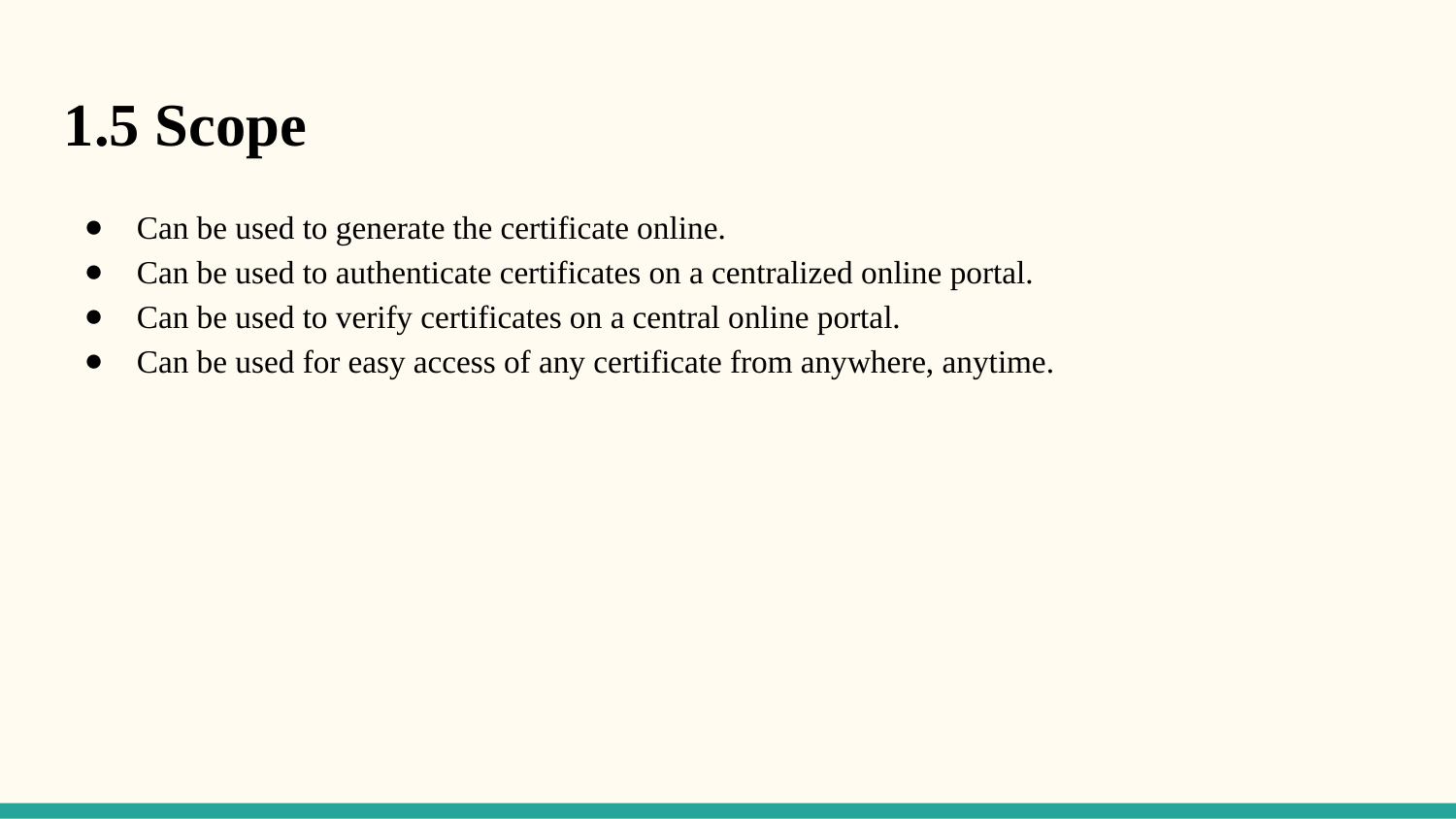

1.5 Scope
Can be used to generate the certificate online.
Can be used to authenticate certificates on a centralized online portal.
Can be used to verify certificates on a central online portal.
Can be used for easy access of any certificate from anywhere, anytime.